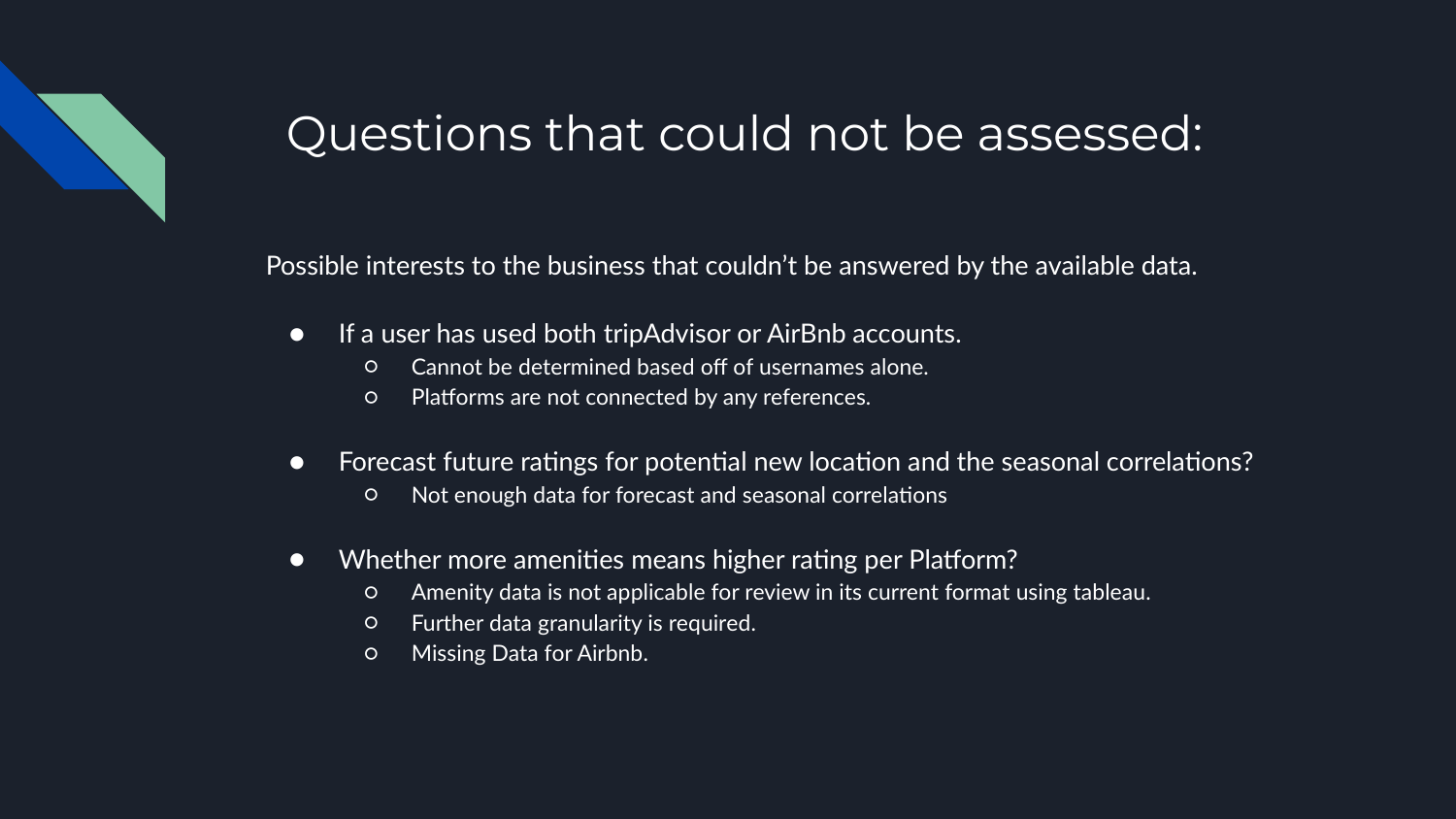

# Questions that could not be assessed:
Possible interests to the business that couldn’t be answered by the available data.
If a user has used both tripAdvisor or AirBnb accounts.
Cannot be determined based off of usernames alone.
Platforms are not connected by any references.
Forecast future ratings for potential new location and the seasonal correlations?
Not enough data for forecast and seasonal correlations
Whether more amenities means higher rating per Platform?
Amenity data is not applicable for review in its current format using tableau.
Further data granularity is required.
Missing Data for Airbnb.